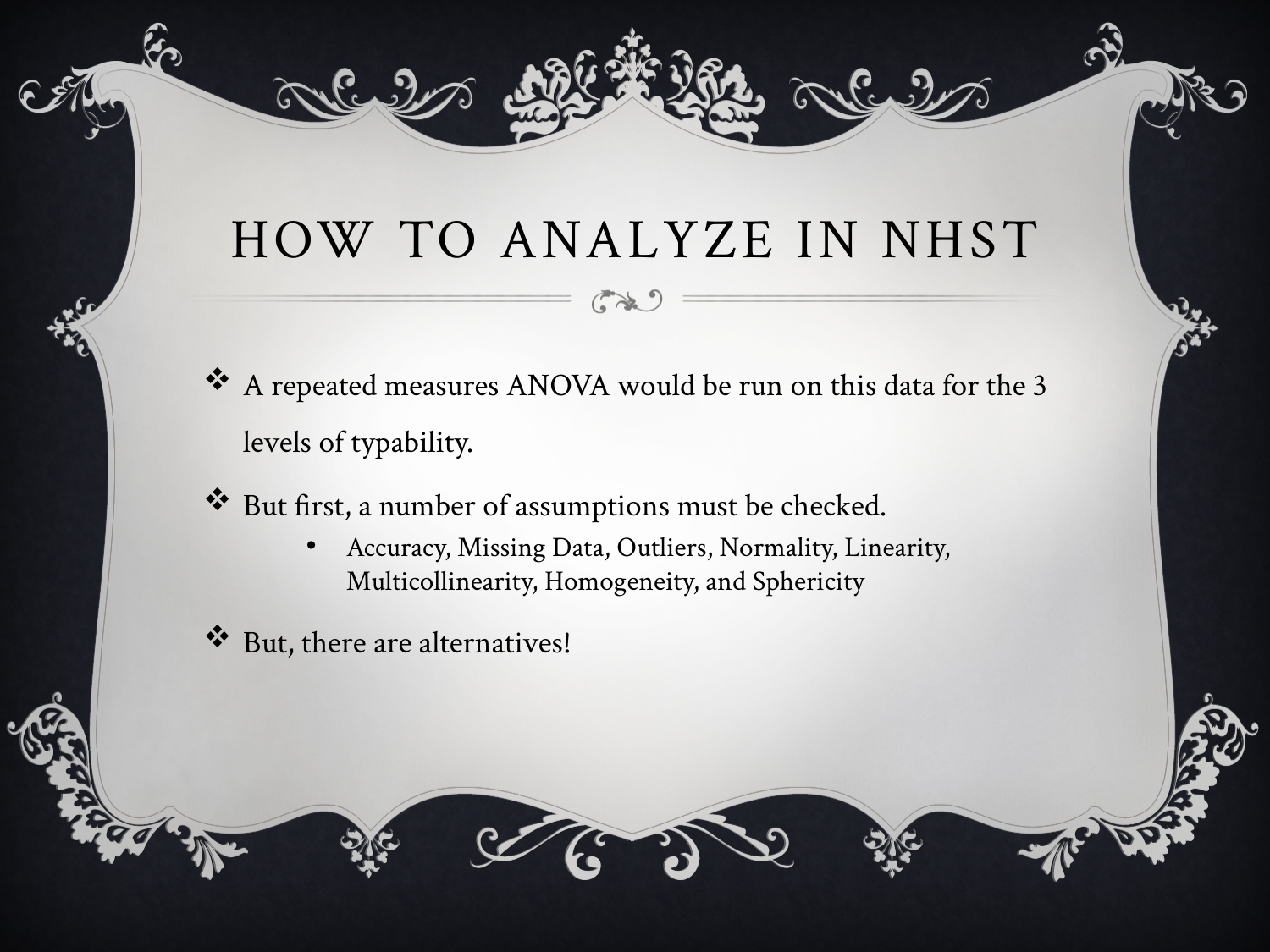

# How to analyze in nhst
A repeated measures ANOVA would be run on this data for the 3 levels of typability.
But first, a number of assumptions must be checked.
Accuracy, Missing Data, Outliers, Normality, Linearity, Multicollinearity, Homogeneity, and Sphericity
But, there are alternatives!